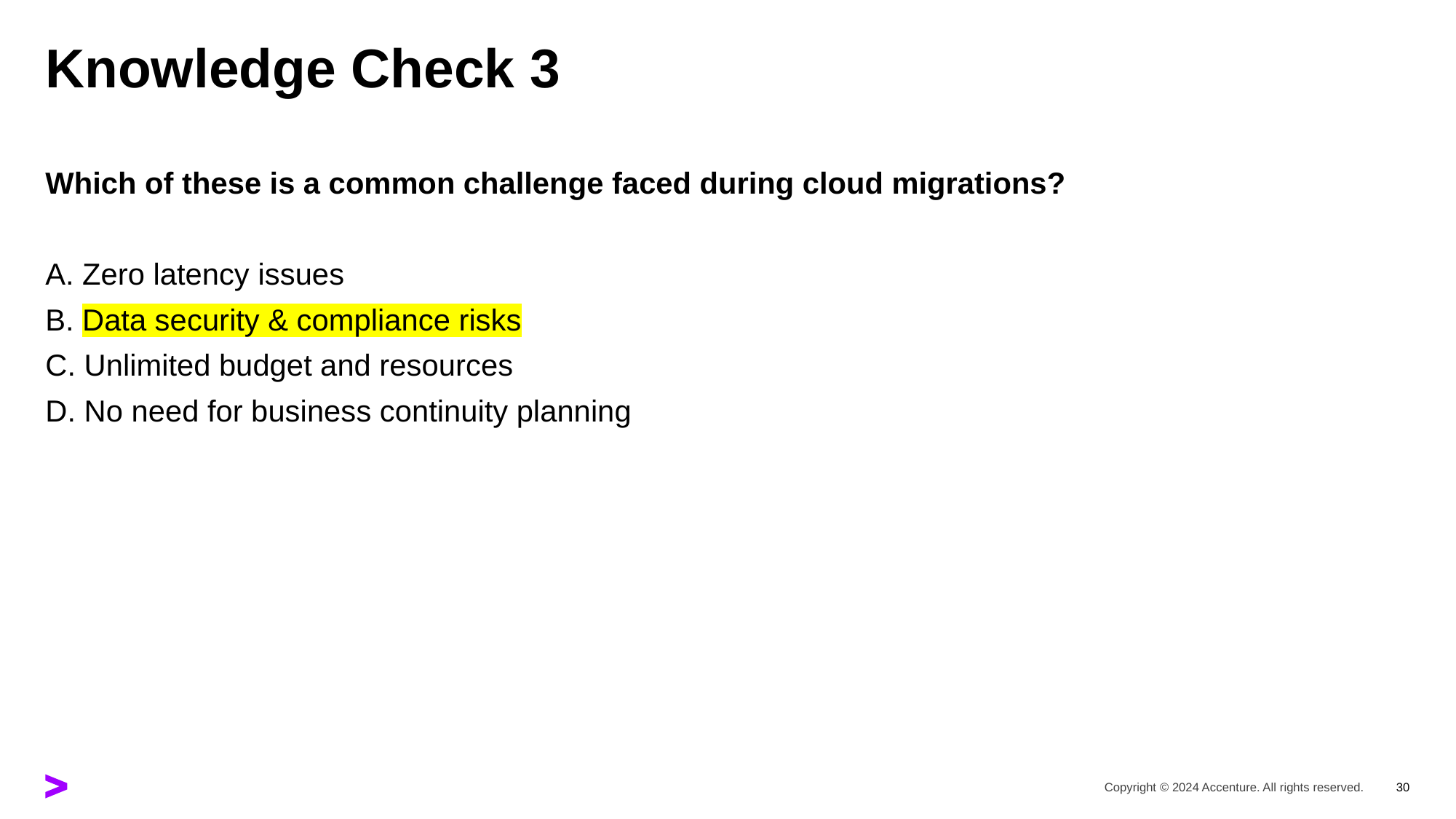

# Knowledge Check 3
Which of these is a common challenge faced during cloud migrations?

A. Zero latency issues
B. Data security & compliance risks
C. Unlimited budget and resources
D. No need for business continuity planning
30